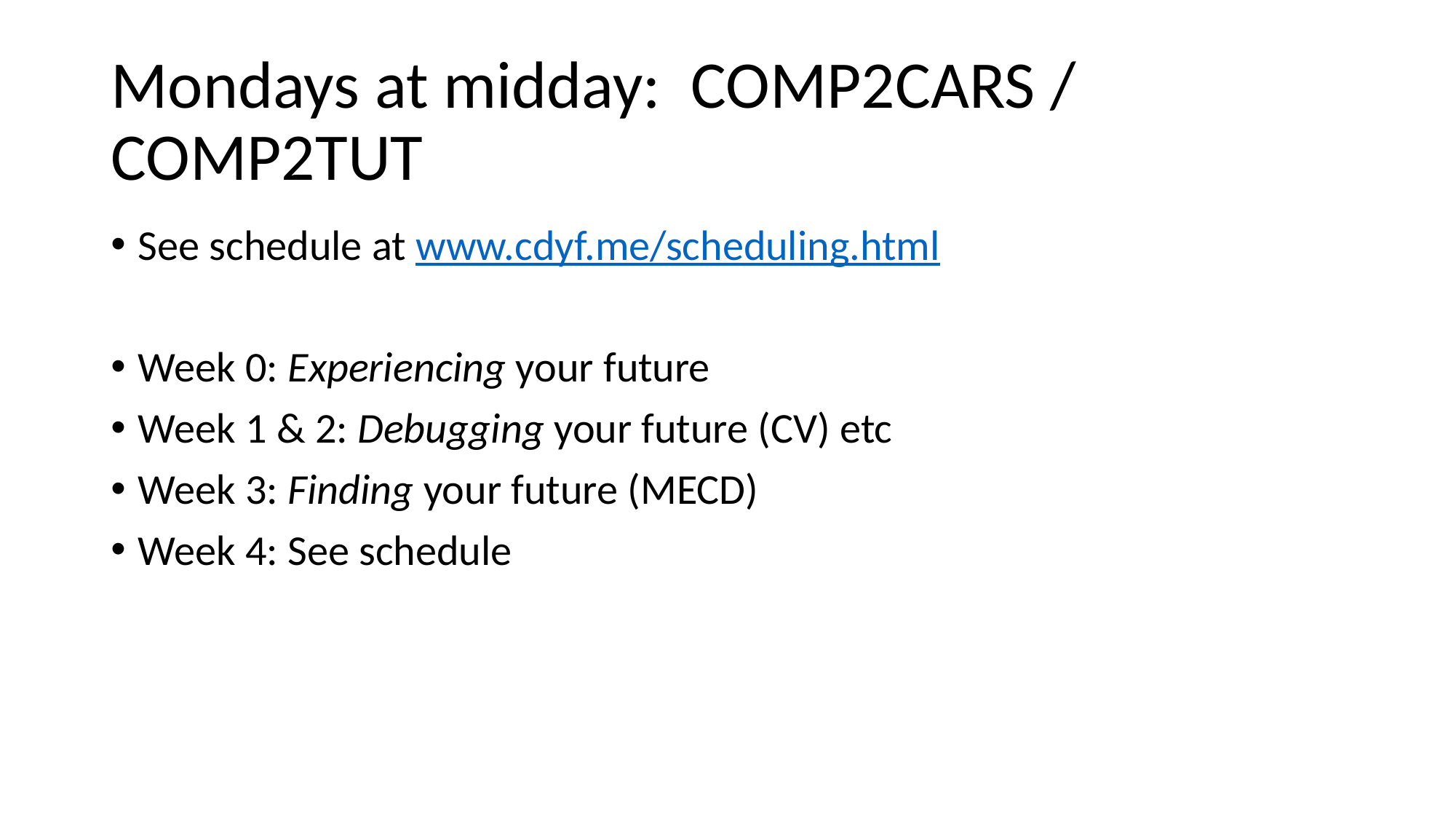

# Mondays at midday:  COMP2CARS / COMP2TUT
See schedule at www.cdyf.me/scheduling.html

Week 0: Experiencing your future
Week 1 & 2: Debugging your future (CV) etc
Week 3: Finding your future (MECD)
Week 4: See schedule